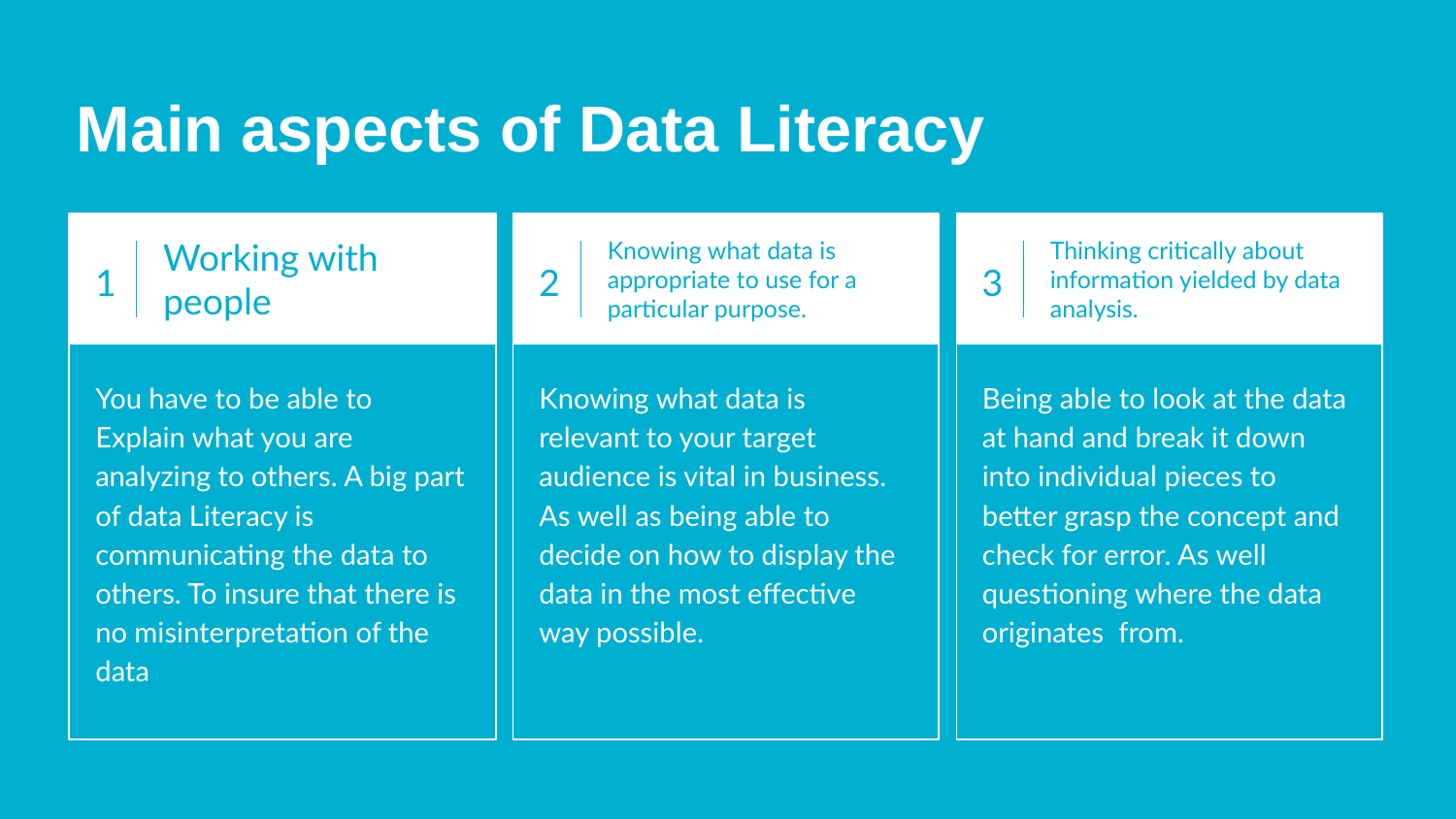

Main aspects of Data Literacy
1
Working with people
2
3

Knowing what data is appropriate to use for a particular purpose.

Thinking critically about information yielded by data analysis.
You have to be able to Explain what you are analyzing to others. A big part of data Literacy is communicating the data to others. To insure that there is no misinterpretation of the data
Knowing what data is relevant to your target audience is vital in business. As well as being able to decide on how to display the data in the most effective way possible.
Being able to look at the data at hand and break it down into individual pieces to better grasp the concept and check for error. As well questioning where the data originates  from.